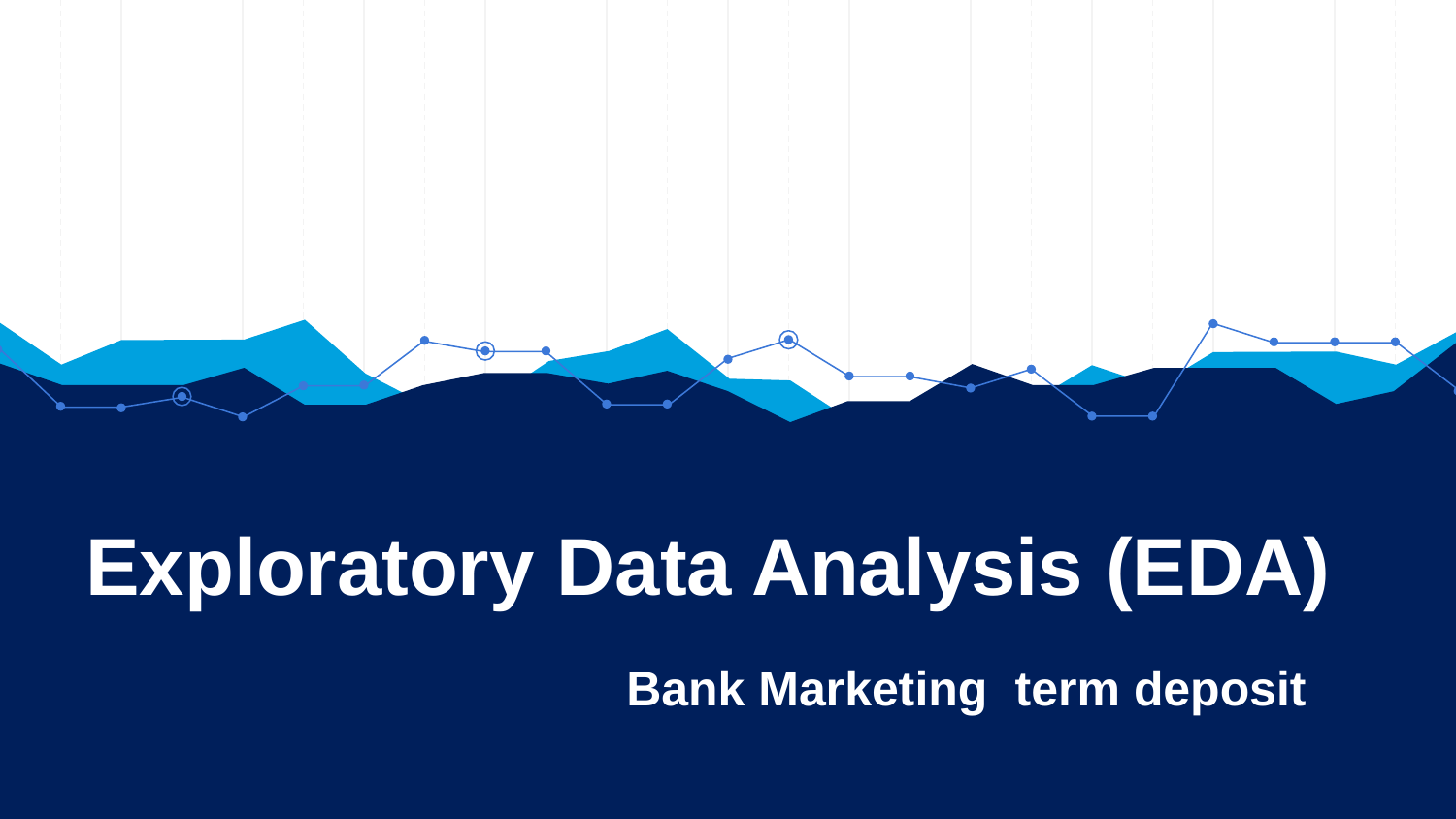

# Exploratory Data Analysis (EDA)
Bank Marketing  term deposit